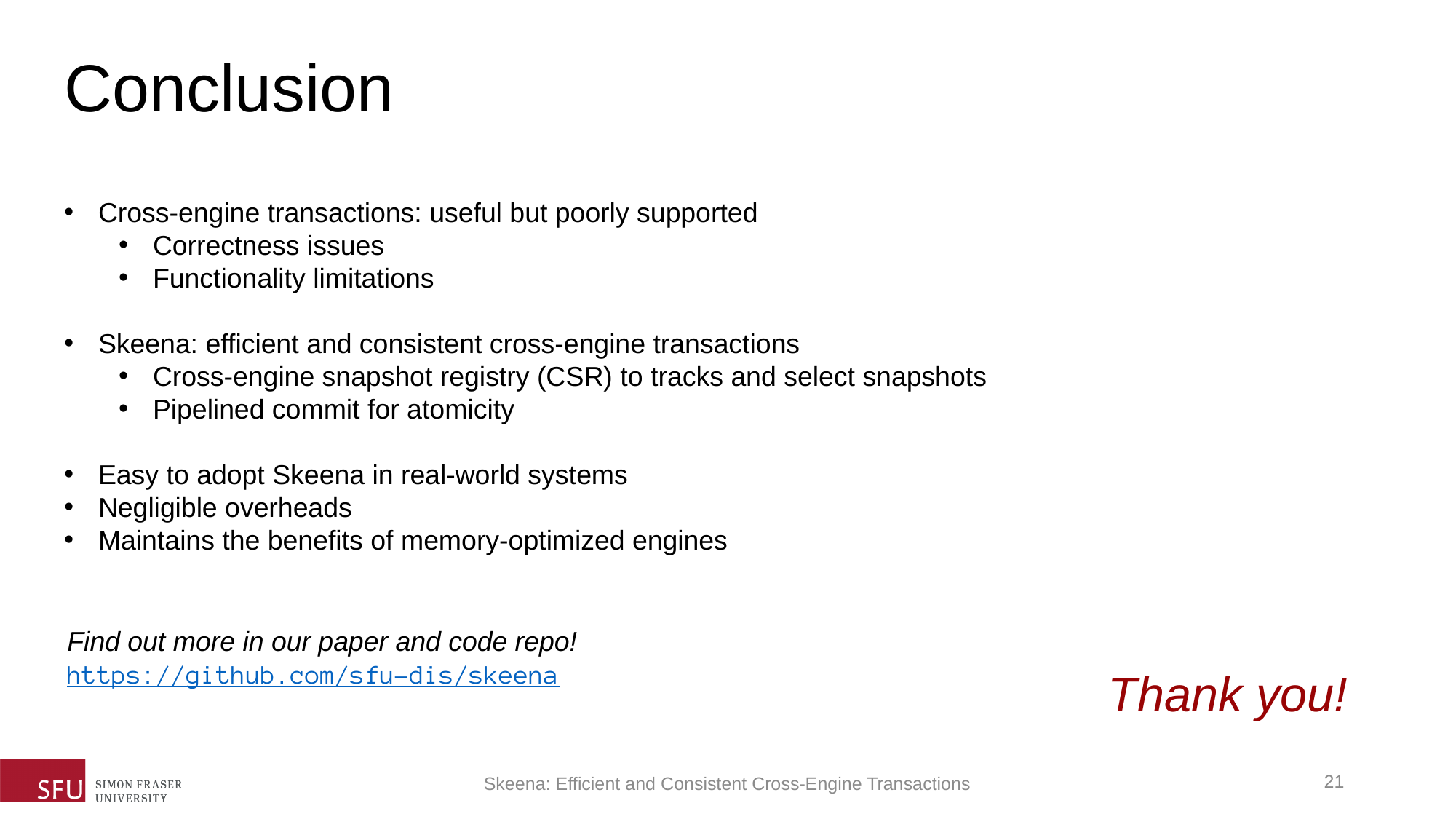

Conclusion
Cross-engine transactions: useful but poorly supported
Correctness issues
Functionality limitations

Skeena: efficient and consistent cross-engine transactions
Cross-engine snapshot registry (CSR) to tracks and select snapshots
Pipelined commit for atomicity

Easy to adopt Skeena in real-world systems
Negligible overheads
Maintains the benefits of memory-optimized engines

Find out more in our paper and code repo!
https://github.com/sfu-dis/skeena
Thank you!
21
Skeena: Efficient and Consistent Cross-Engine Transactions